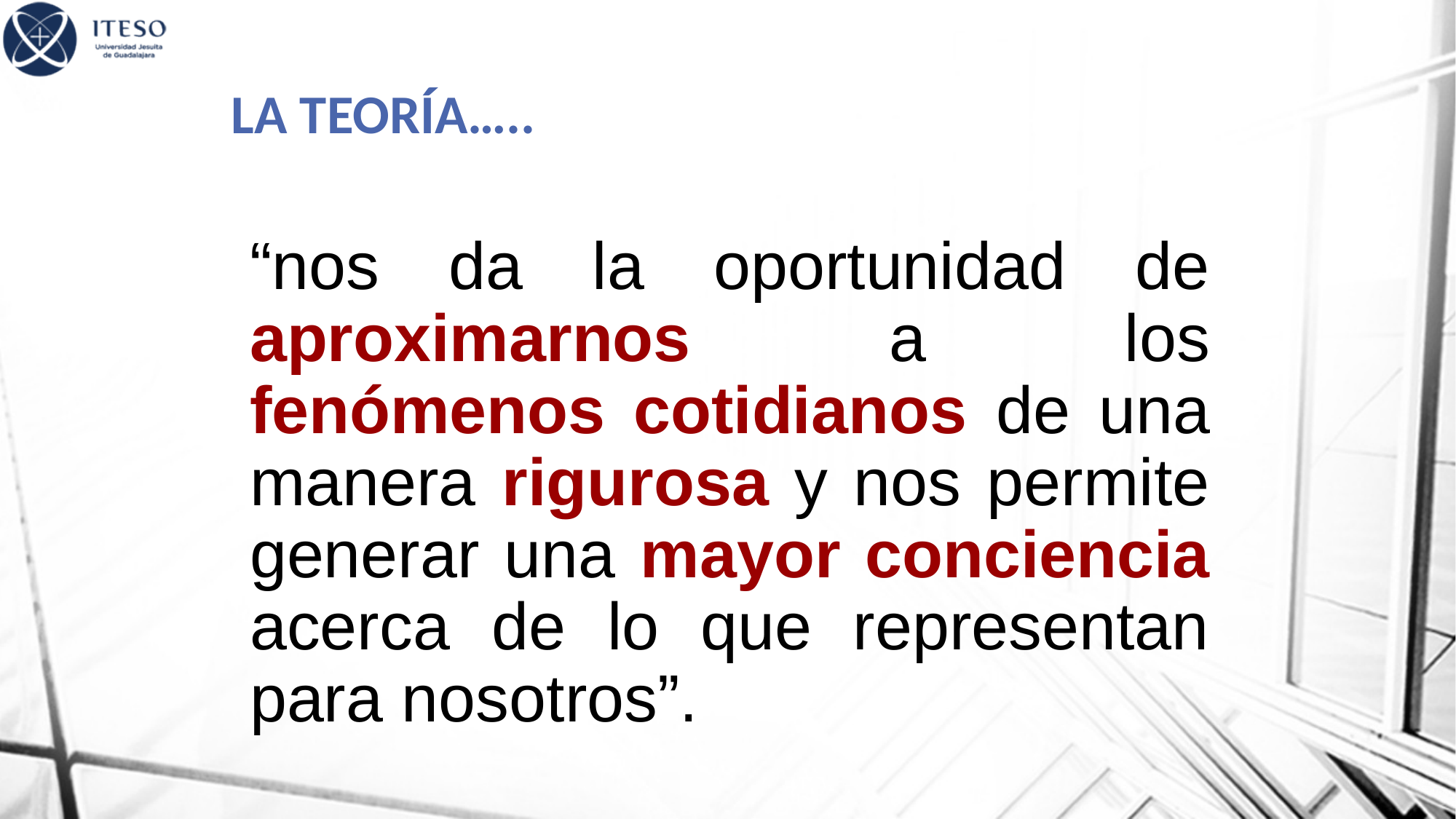

# LA TEORÍA…..
“nos da la oportunidad de aproximarnos a los fenómenos cotidianos de una manera rigurosa y nos permite generar una mayor conciencia acerca de lo que representan para nosotros”.